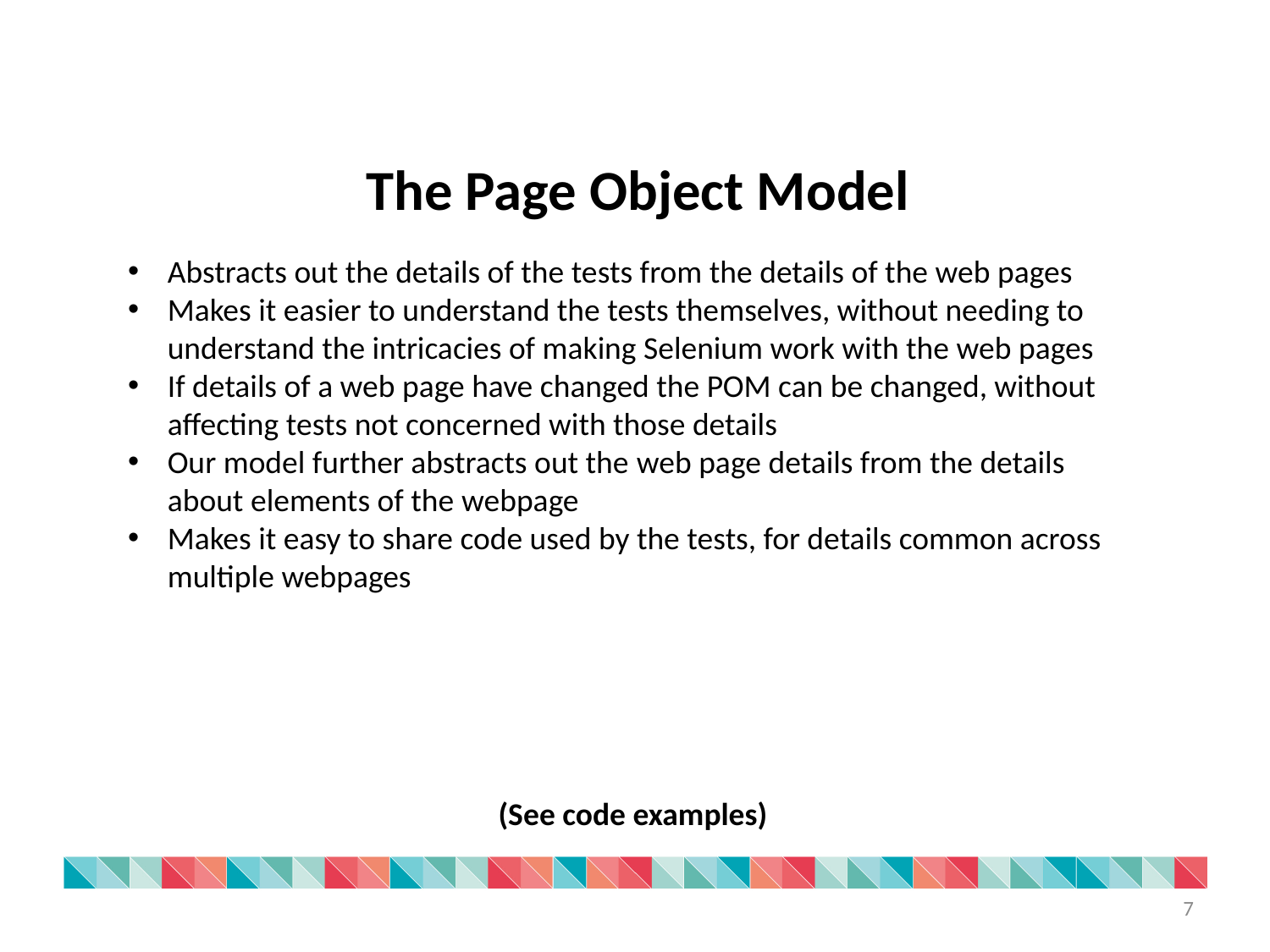

The Page Object Model

Abstracts out the details of the tests from the details of the web pages
Makes it easier to understand the tests themselves, without needing to understand the intricacies of making Selenium work with the web pages
If details of a web page have changed the POM can be changed, without affecting tests not concerned with those details
Our model further abstracts out the web page details from the details about elements of the webpage
Makes it easy to share code used by the tests, for details common across multiple webpages

(See code examples)
7